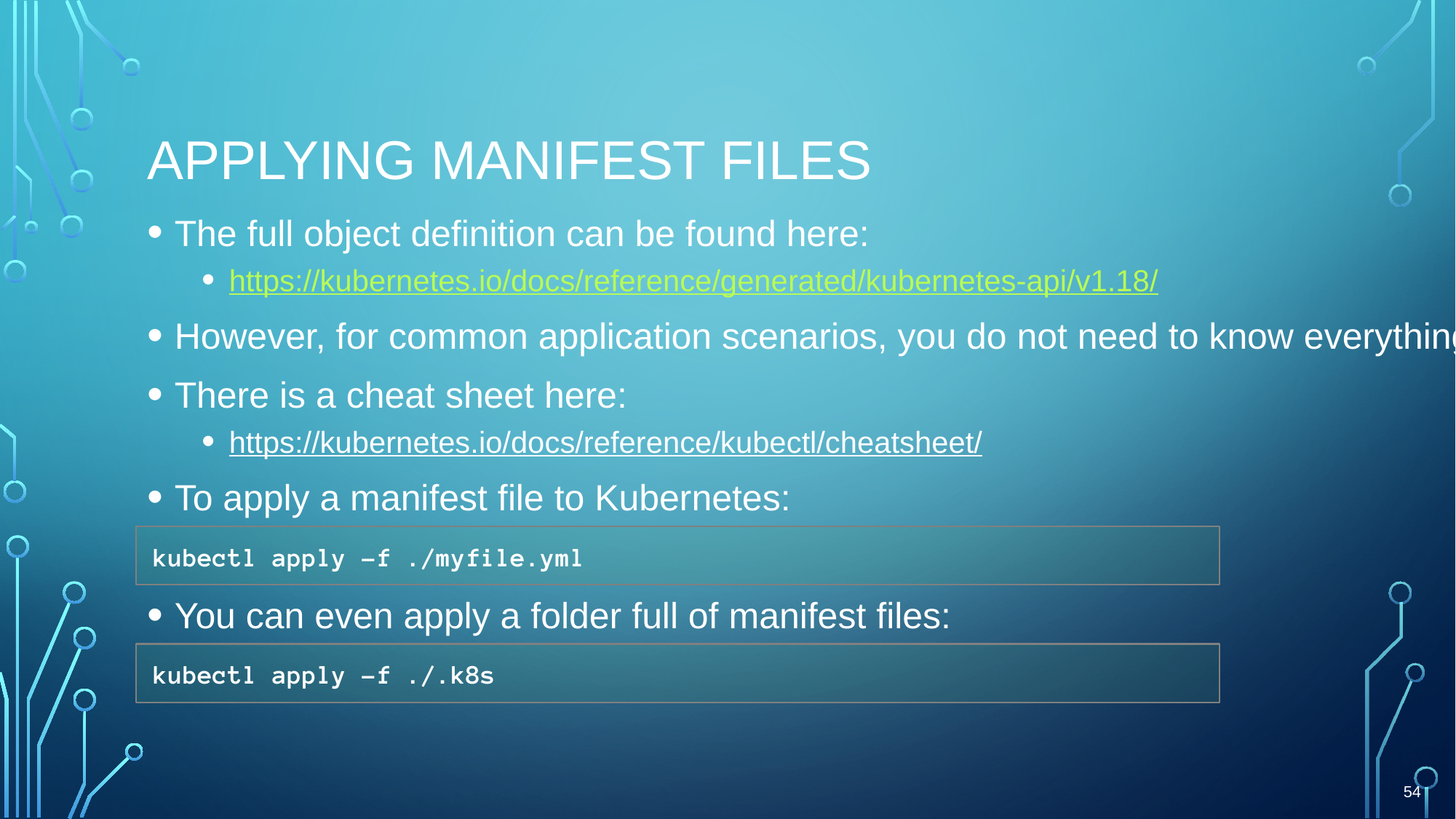

# Applying manifest files
The full object definition can be found here:
https://kubernetes.io/docs/reference/generated/kubernetes-api/v1.18/
However, for common application scenarios, you do not need to know everything
There is a cheat sheet here:
https://kubernetes.io/docs/reference/kubectl/cheatsheet/
To apply a manifest file to Kubernetes:

You can even apply a folder full of manifest files:

kubectl apply –f ./myfile.yml
kubectl apply -f ./.k8s
54